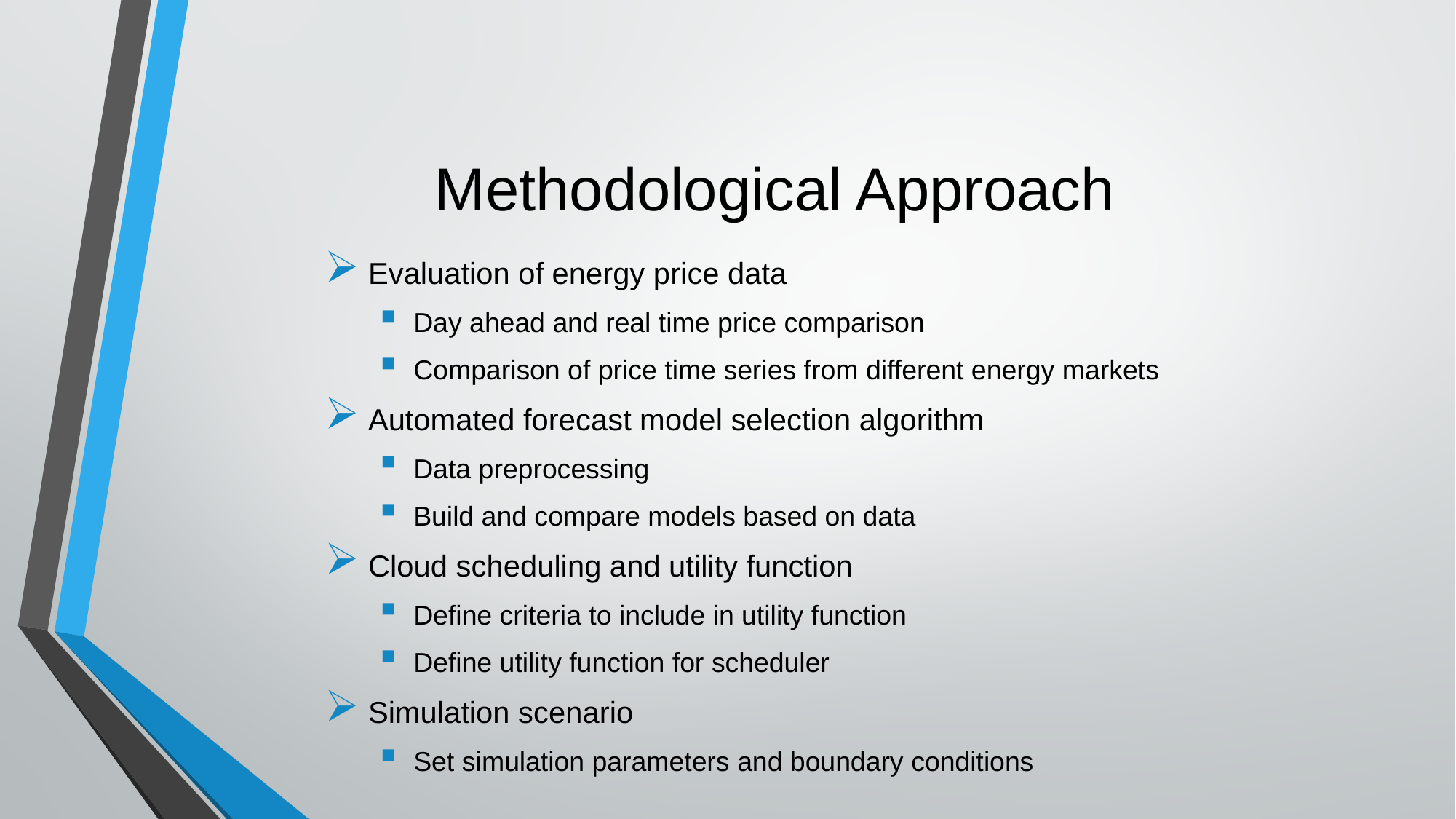

# Methodological Approach
 Evaluation of energy price data
Day ahead and real time price comparison
Comparison of price time series from different energy markets
 Automated forecast model selection algorithm
Data preprocessing
Build and compare models based on data
 Cloud scheduling and utility function
Define criteria to include in utility function
Define utility function for scheduler
 Simulation scenario
Set simulation parameters and boundary conditions